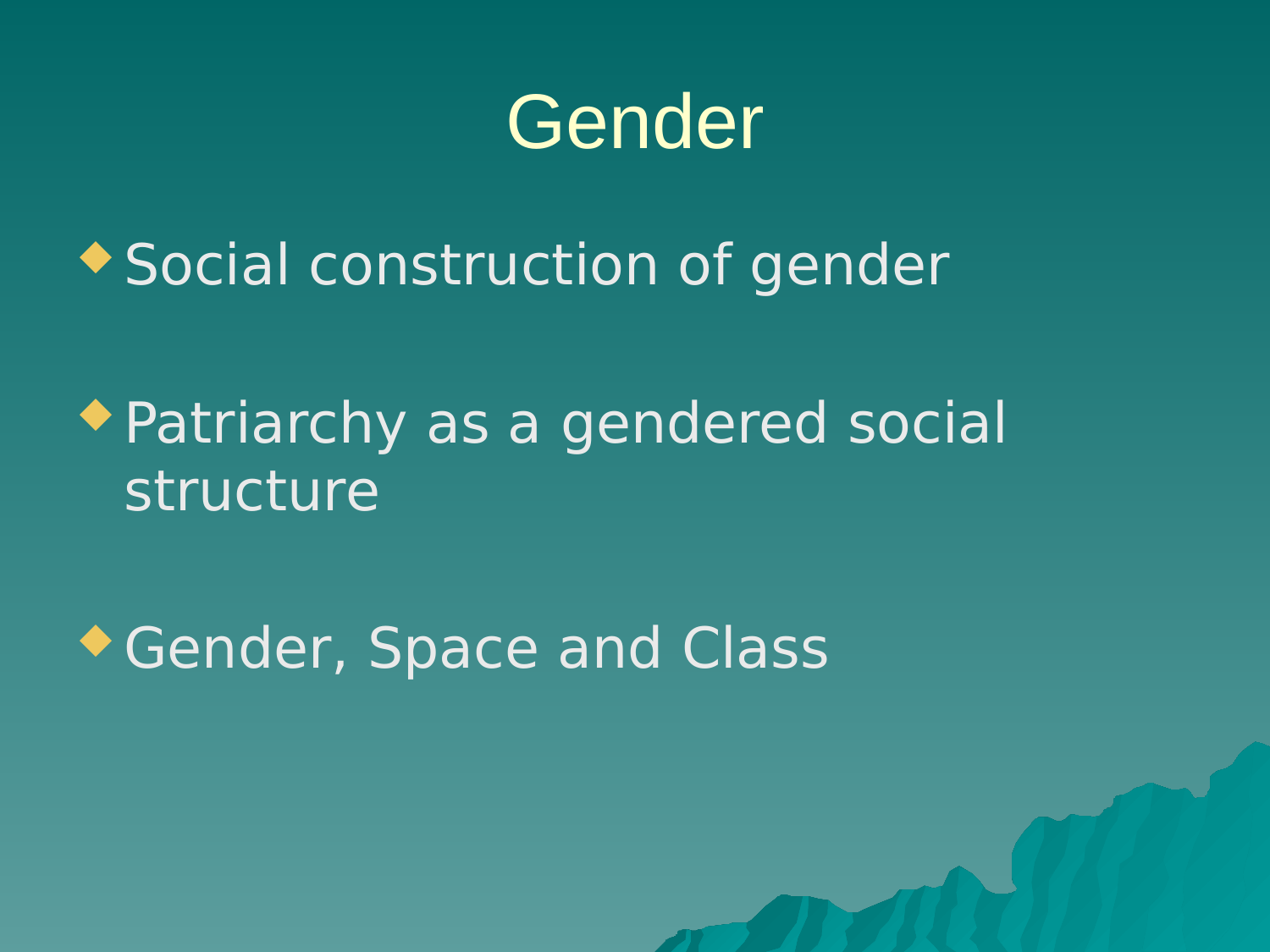

# Gender
Social construction of gender

Patriarchy as a gendered social structure

Gender, Space and Class